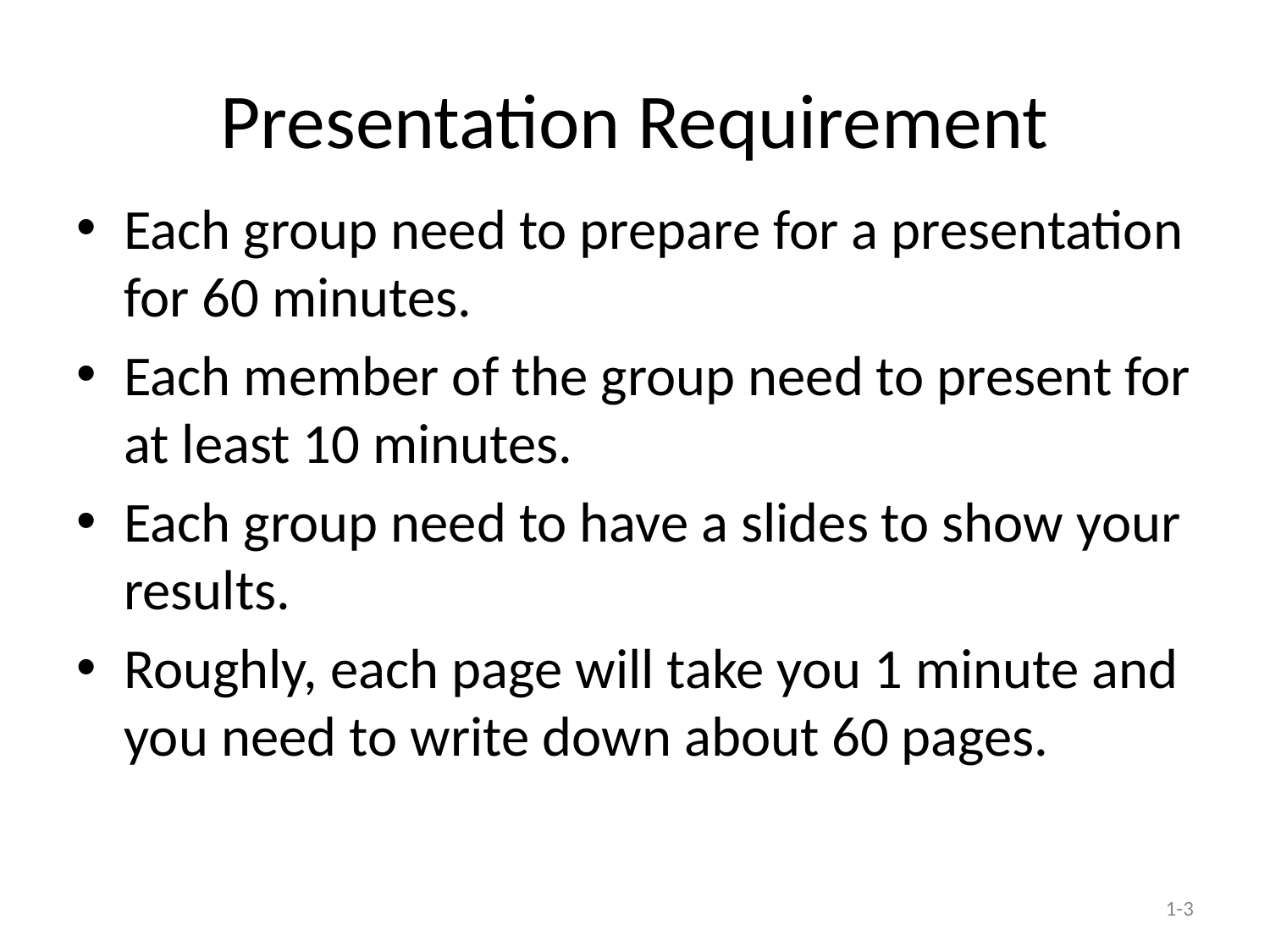

# Presentation Requirement
Each group need to prepare for a presentation for 60 minutes.
Each member of the group need to present for at least 10 minutes.
Each group need to have a slides to show your results.
Roughly, each page will take you 1 minute and you need to write down about 60 pages.
1-3